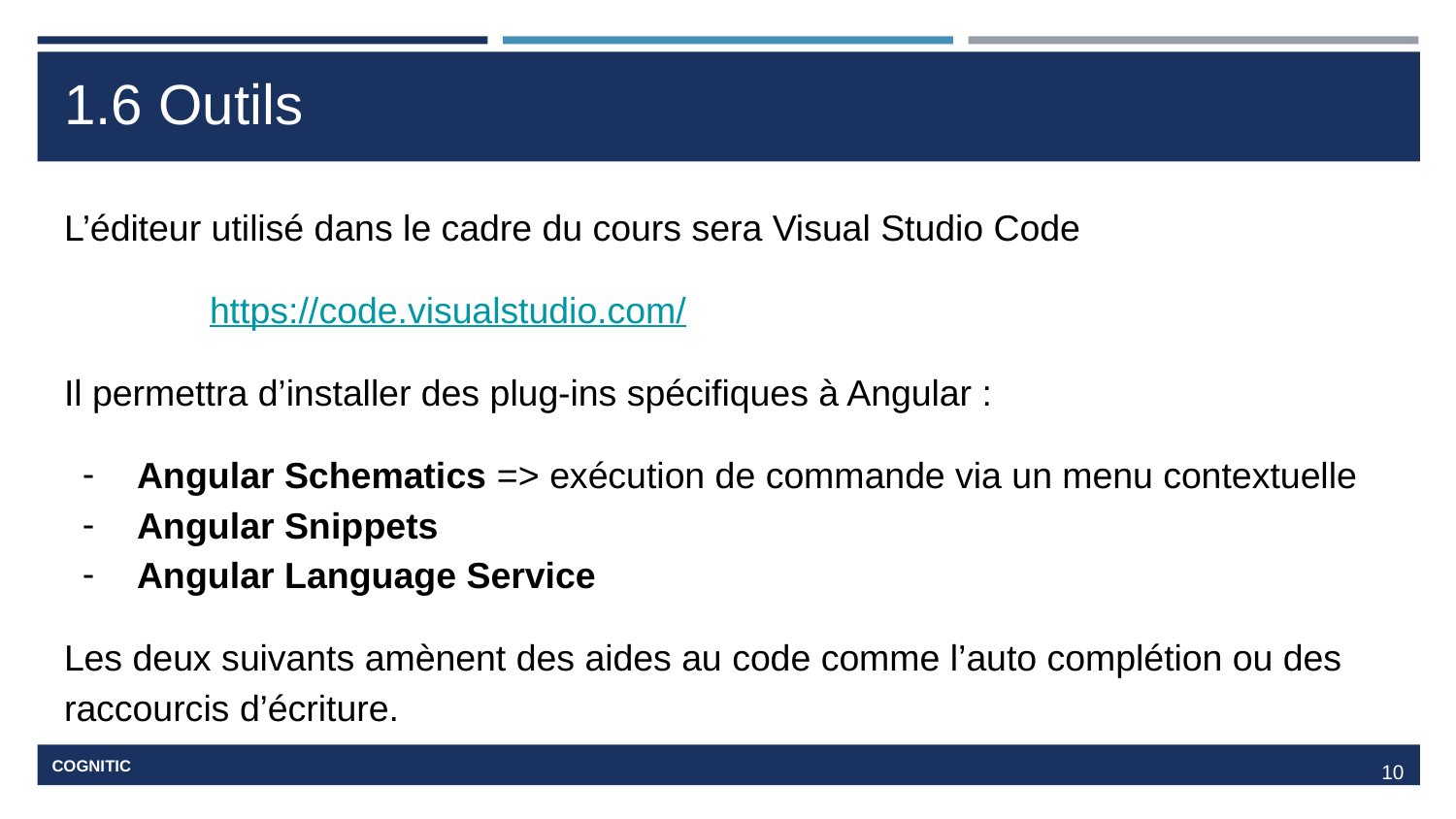

# 1.6 Outils
L’éditeur utilisé dans le cadre du cours sera Visual Studio Code
	https://code.visualstudio.com/
Il permettra d’installer des plug-ins spécifiques à Angular :
Angular Schematics => exécution de commande via un menu contextuelle
Angular Snippets
Angular Language Service
Les deux suivants amènent des aides au code comme l’auto complétion ou des raccourcis d’écriture.
10